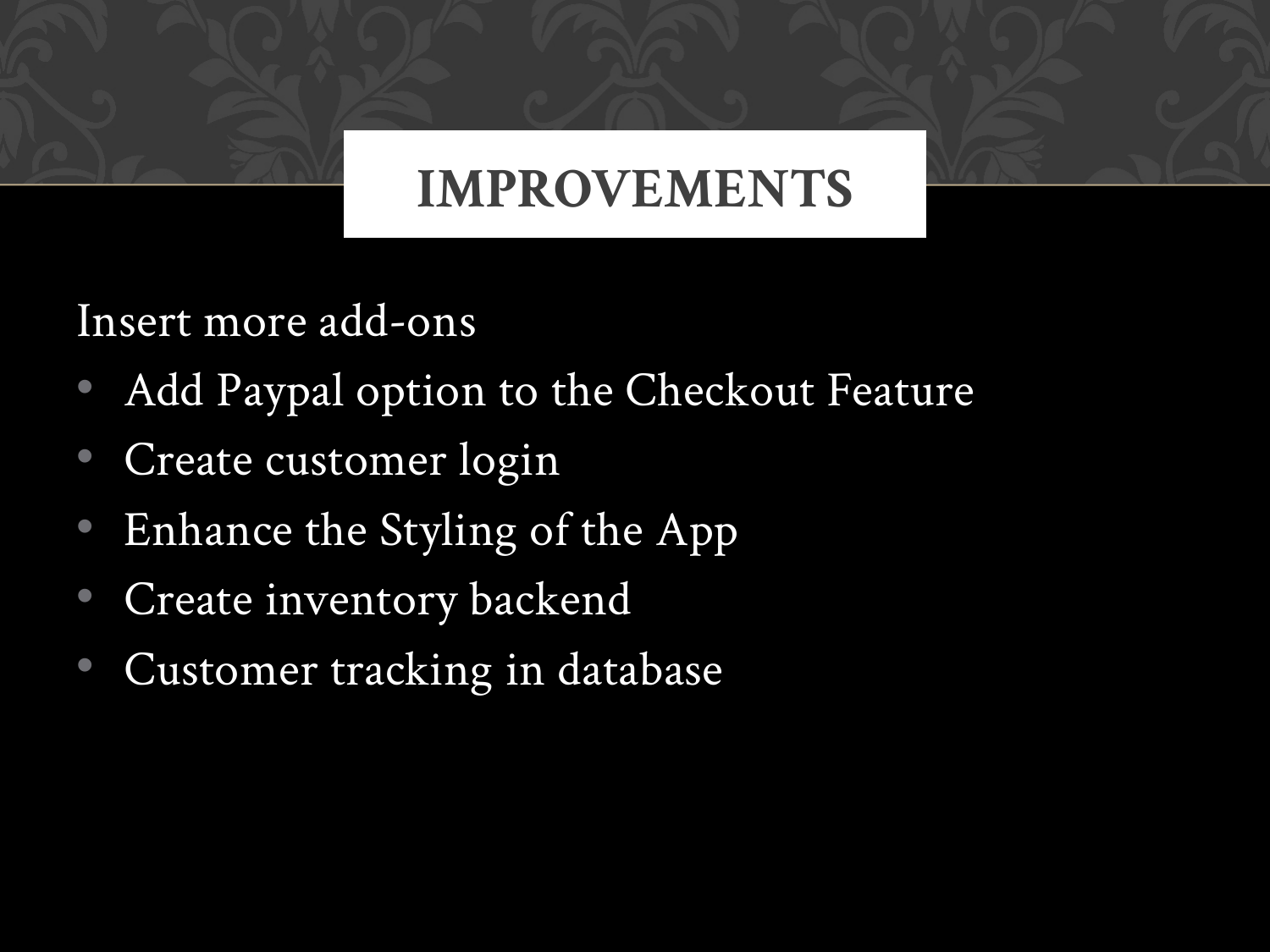

# IMPROVEMENTS
Insert more add-ons
Add Paypal option to the Checkout Feature
Create customer login
Enhance the Styling of the App
Create inventory backend
Customer tracking in database